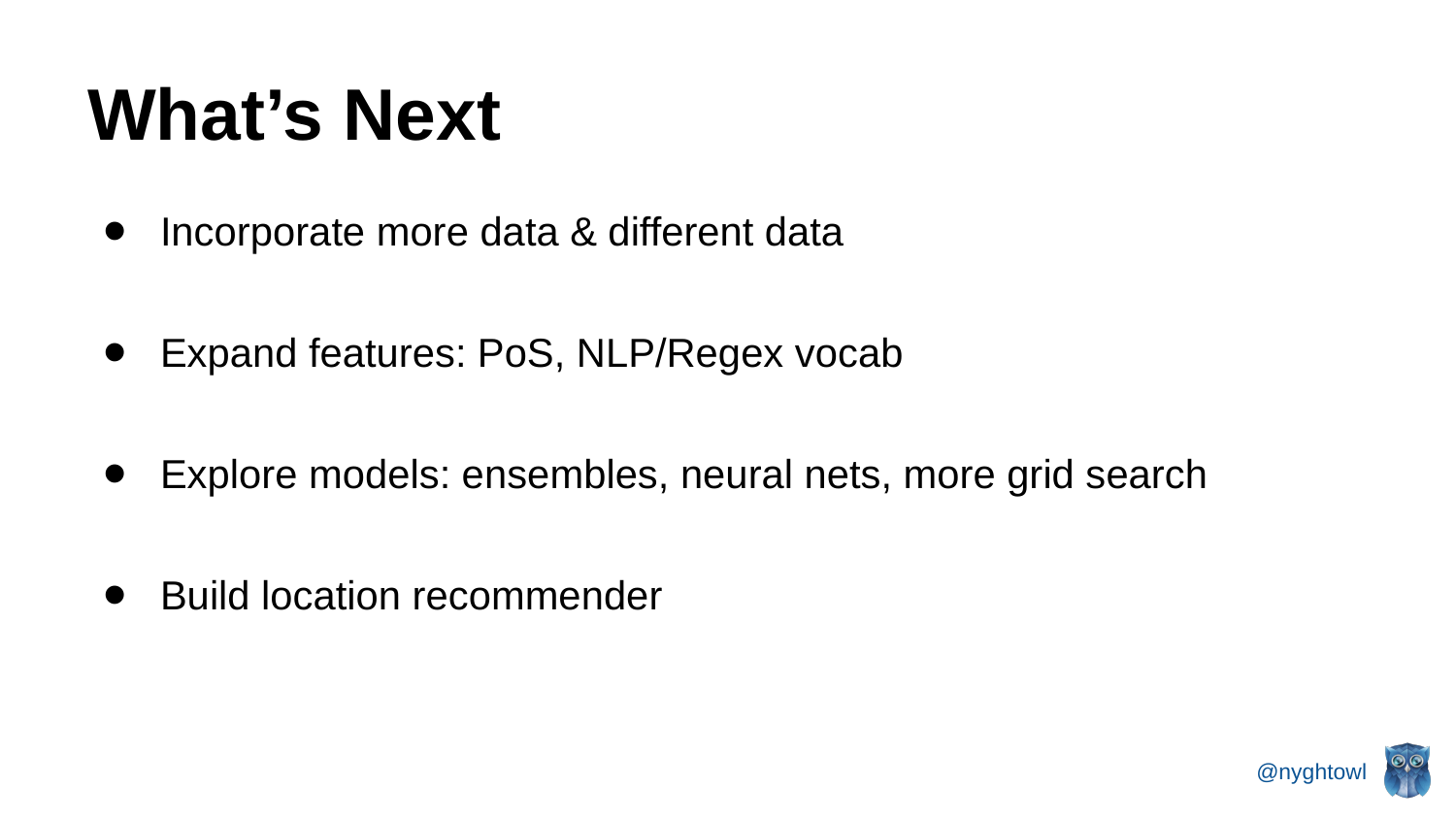

# What’s Next
Incorporate more data & different data

Expand features: PoS, NLP/Regex vocab

Explore models: ensembles, neural nets, more grid search

Build location recommender